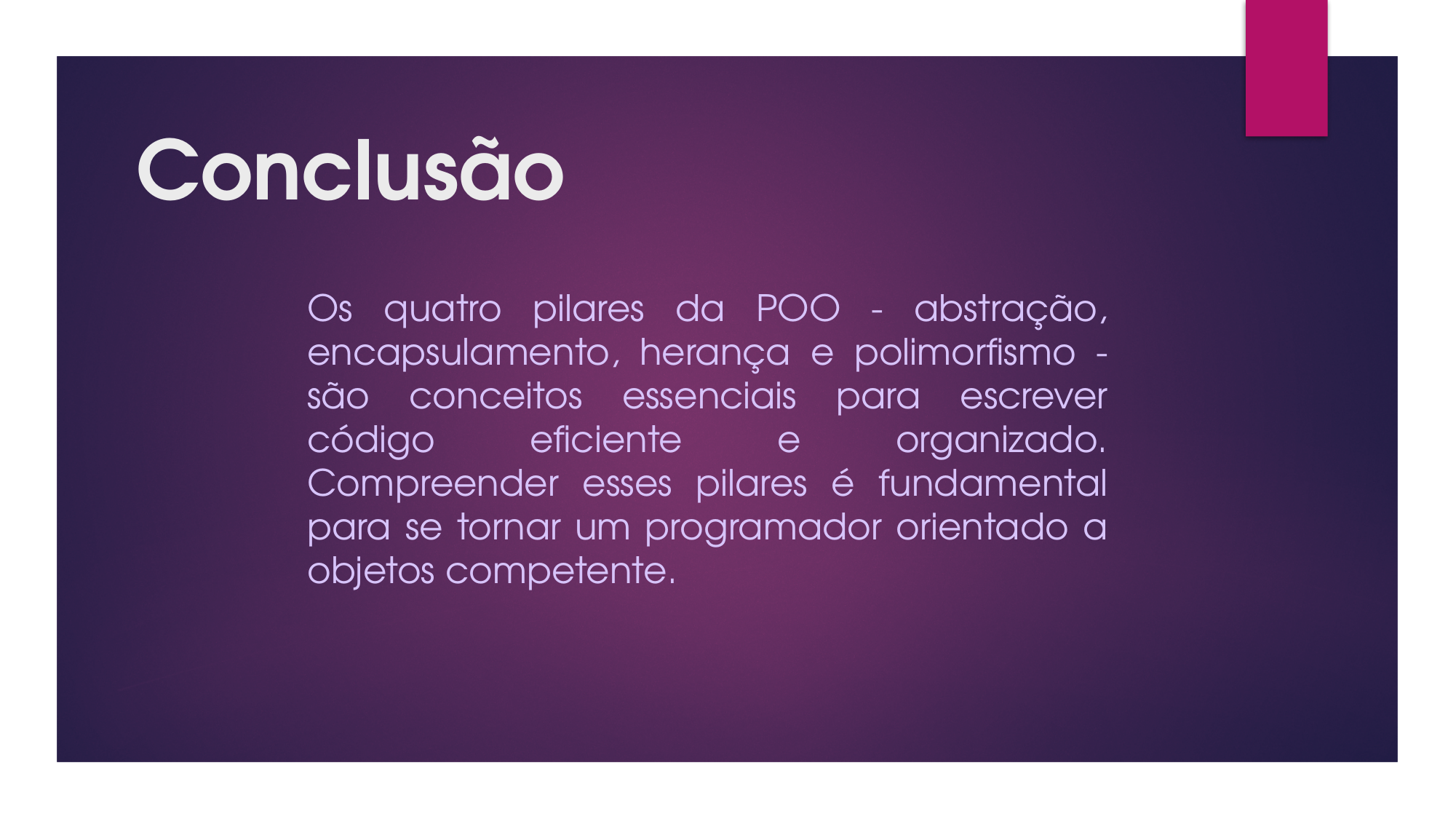

# Conclusão
Os quatro pilares da POO - abstração, encapsulamento, herança e polimorfismo - são conceitos essenciais para escrever código eficiente e organizado. Compreender esses pilares é fundamental para se tornar um programador orientado a objetos competente.